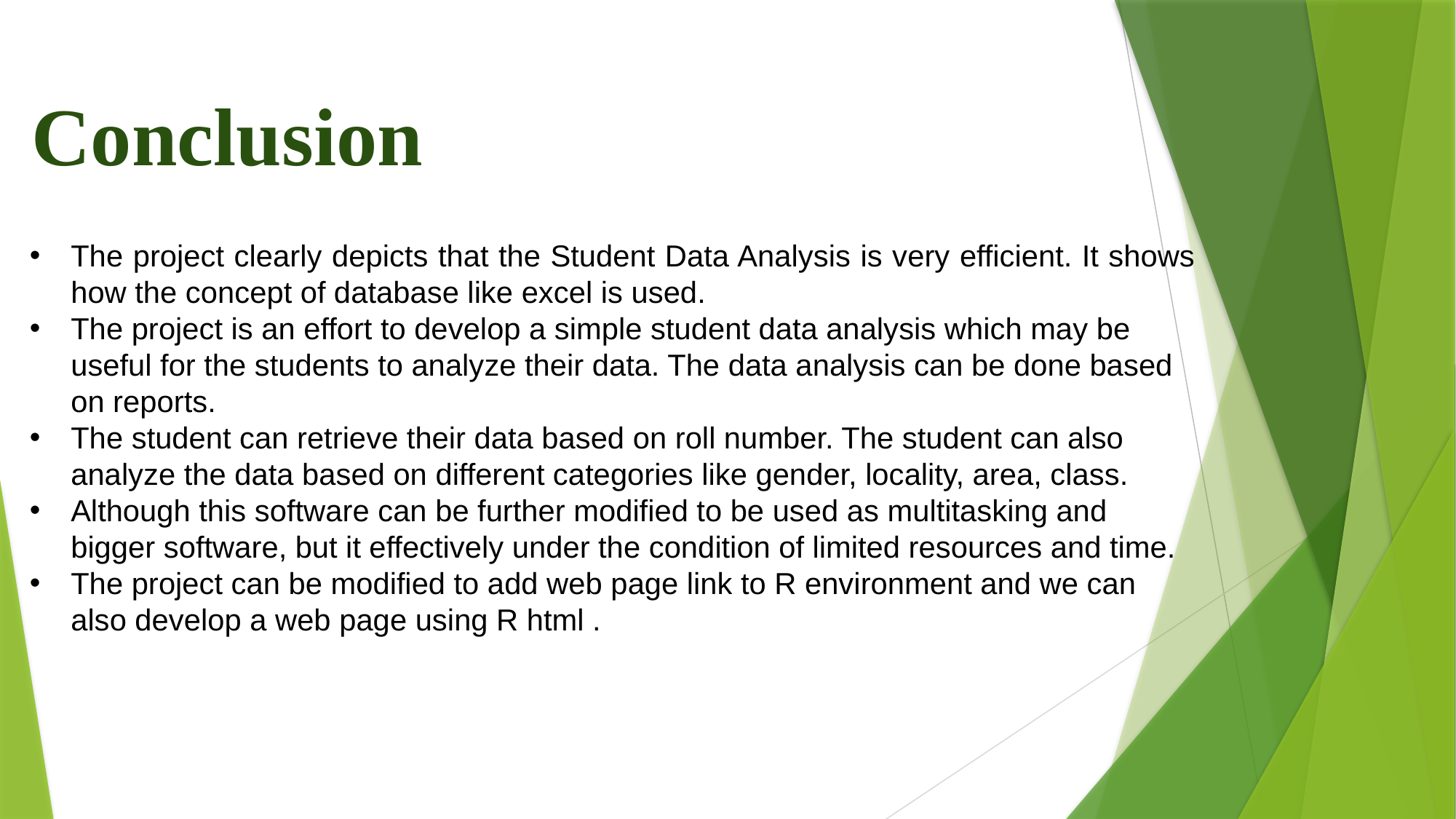

Conclusion
The project clearly depicts that the Student Data Analysis is very efficient. It shows how the concept of database like excel is used.
The project is an effort to develop a simple student data analysis which may be useful for the students to analyze their data. The data analysis can be done based on reports.
The student can retrieve their data based on roll number. The student can also analyze the data based on different categories like gender, locality, area, class.
Although this software can be further modified to be used as multitasking and bigger software, but it effectively under the condition of limited resources and time.
The project can be modified to add web page link to R environment and we can also develop a web page using R html .